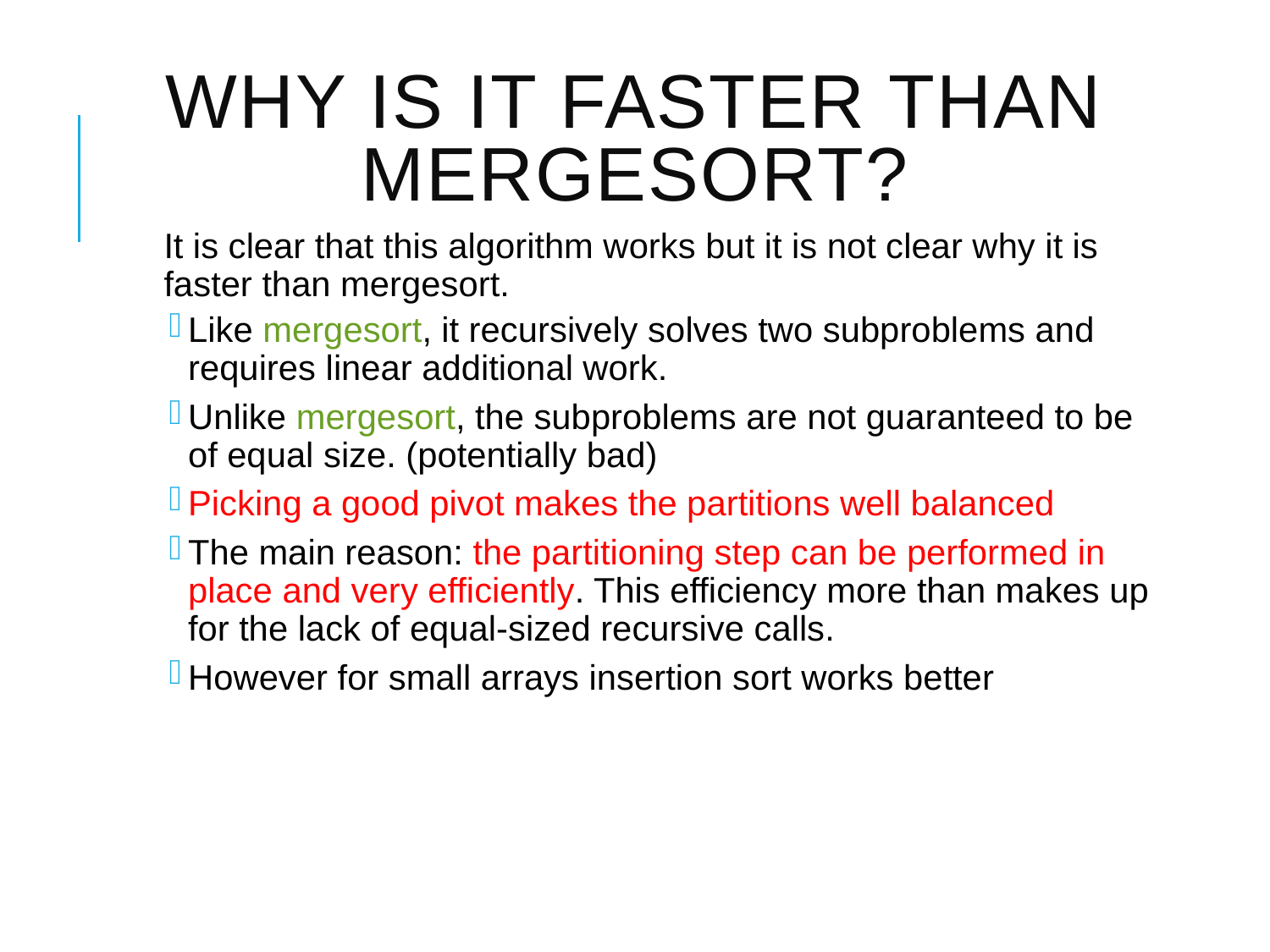

# Why is it faster than mergesort?
It is clear that this algorithm works but it is not clear why it is faster than mergesort.
Like mergesort, it recursively solves two subproblems and requires linear additional work.
Unlike mergesort, the subproblems are not guaranteed to be of equal size. (potentially bad)
Picking a good pivot makes the partitions well balanced
The main reason: the partitioning step can be performed in place and very efficiently. This efficiency more than makes up for the lack of equal-sized recursive calls.
However for small arrays insertion sort works better